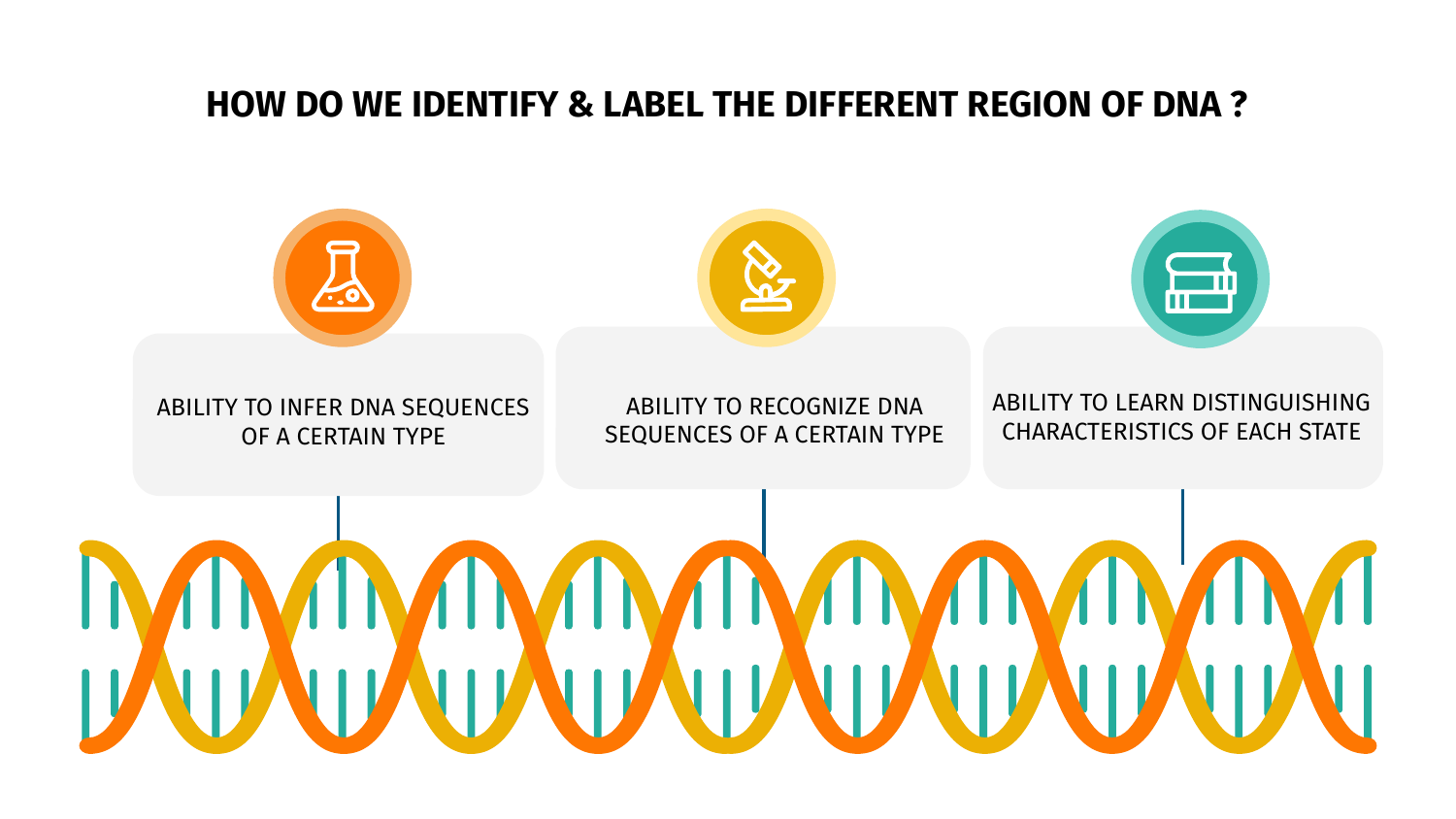

# HOW DO WE IDENTIFY & LABEL THE DIFFERENT REGION OF DNA ?

ABILITY TO LEARN DISTINGUISHING CHARACTERISTICS OF EACH STATE
ABILITY TO RECOGNIZE DNA SEQUENCES OF A CERTAIN TYPE
ABILITY TO INFER DNA SEQUENCES OF A CERTAIN TYPE